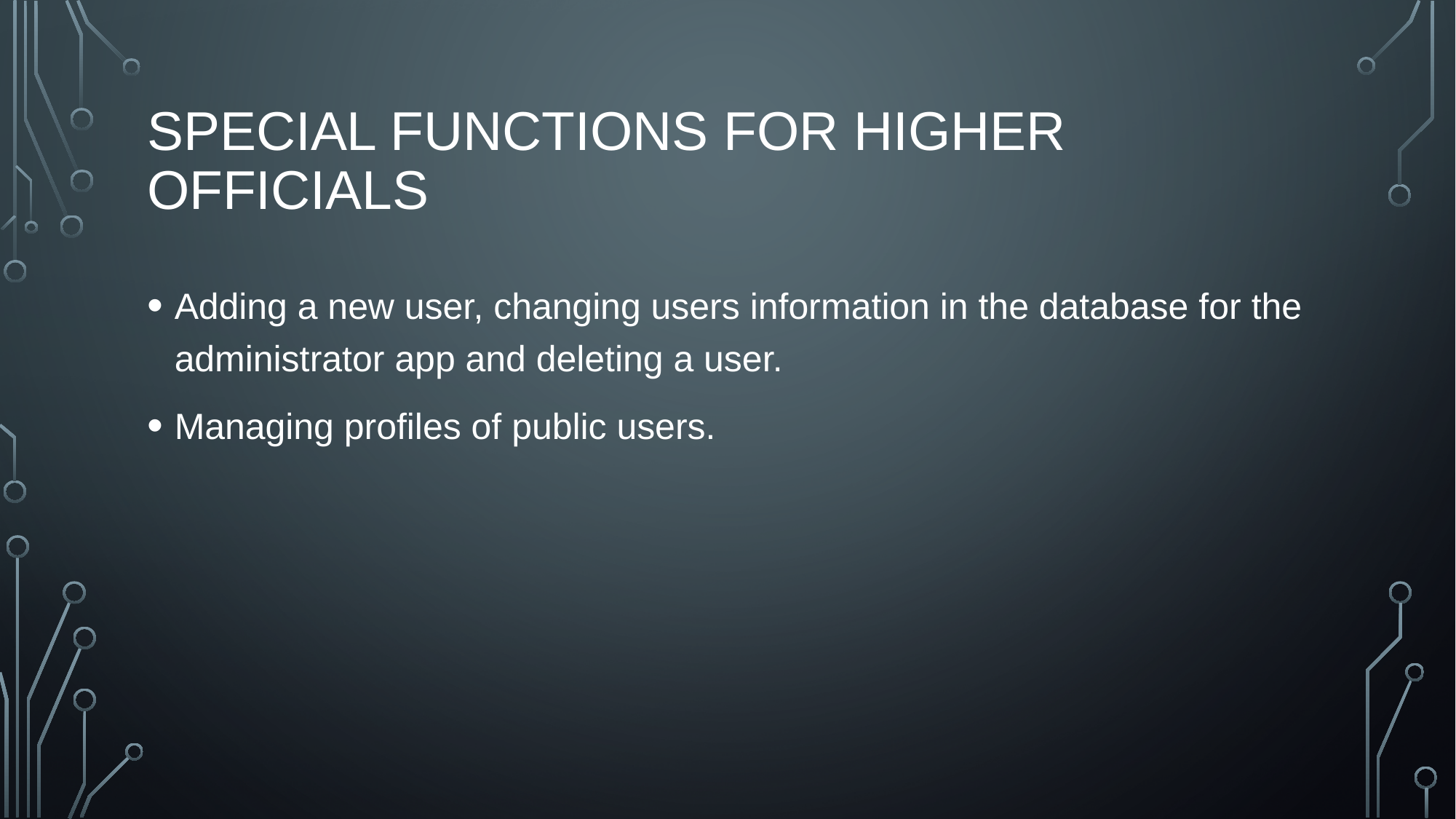

# Special functions for higher officials
Adding a new user, changing users information in the database for the administrator app and deleting a user.
Managing profiles of public users.